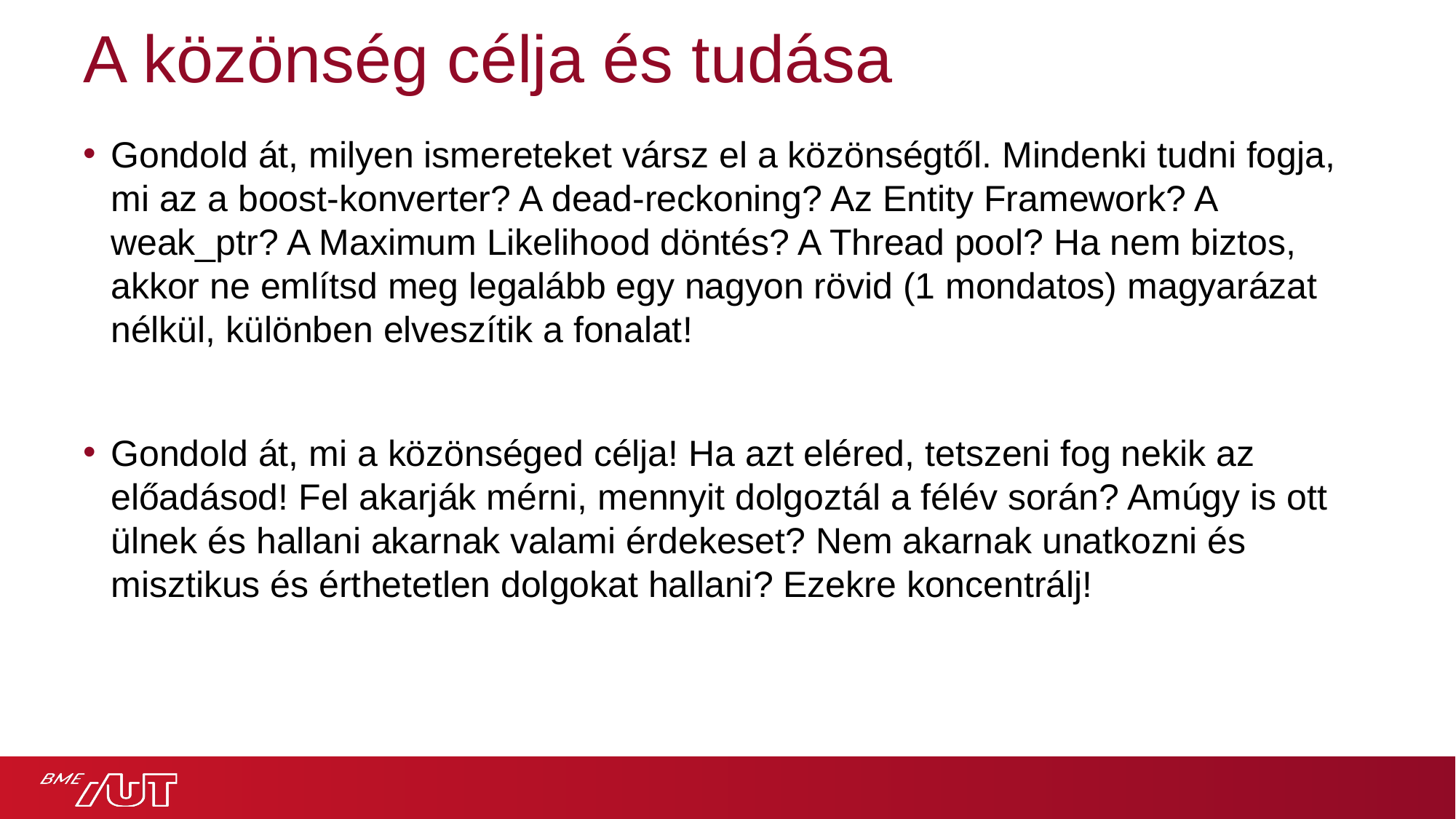

# A közönség célja és tudása
Gondold át, milyen ismereteket vársz el a közönségtől. Mindenki tudni fogja, mi az a boost-konverter? A dead-reckoning? Az Entity Framework? A weak_ptr? A Maximum Likelihood döntés? A Thread pool? Ha nem biztos, akkor ne említsd meg legalább egy nagyon rövid (1 mondatos) magyarázat nélkül, különben elveszítik a fonalat!

Gondold át, mi a közönséged célja! Ha azt eléred, tetszeni fog nekik az előadásod! Fel akarják mérni, mennyit dolgoztál a félév során? Amúgy is ott ülnek és hallani akarnak valami érdekeset? Nem akarnak unatkozni és misztikus és érthetetlen dolgokat hallani? Ezekre koncentrálj!